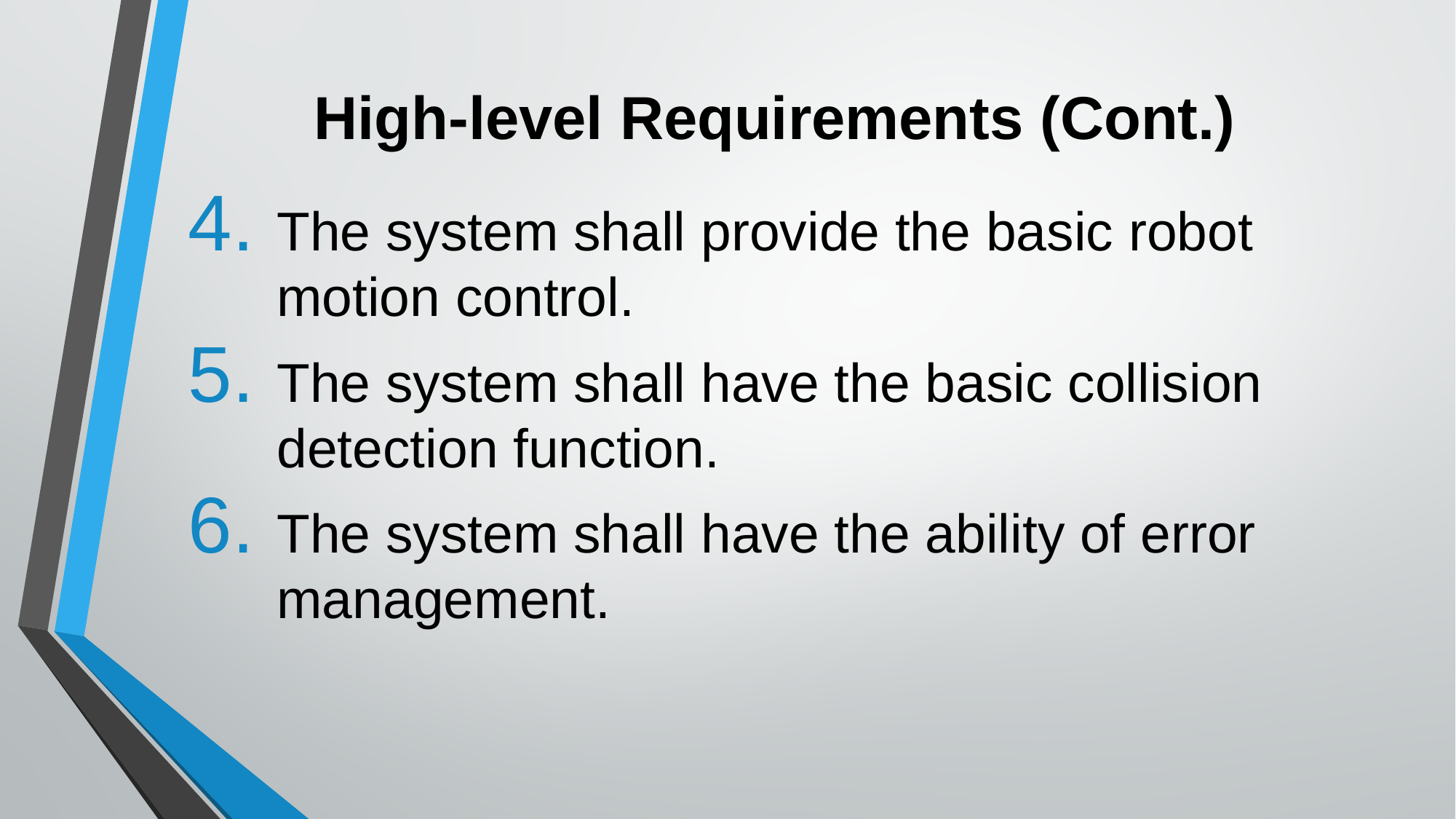

# High-level Requirements (Cont.)
The system shall provide the basic robot motion control.
The system shall have the basic collision detection function.
The system shall have the ability of error management.